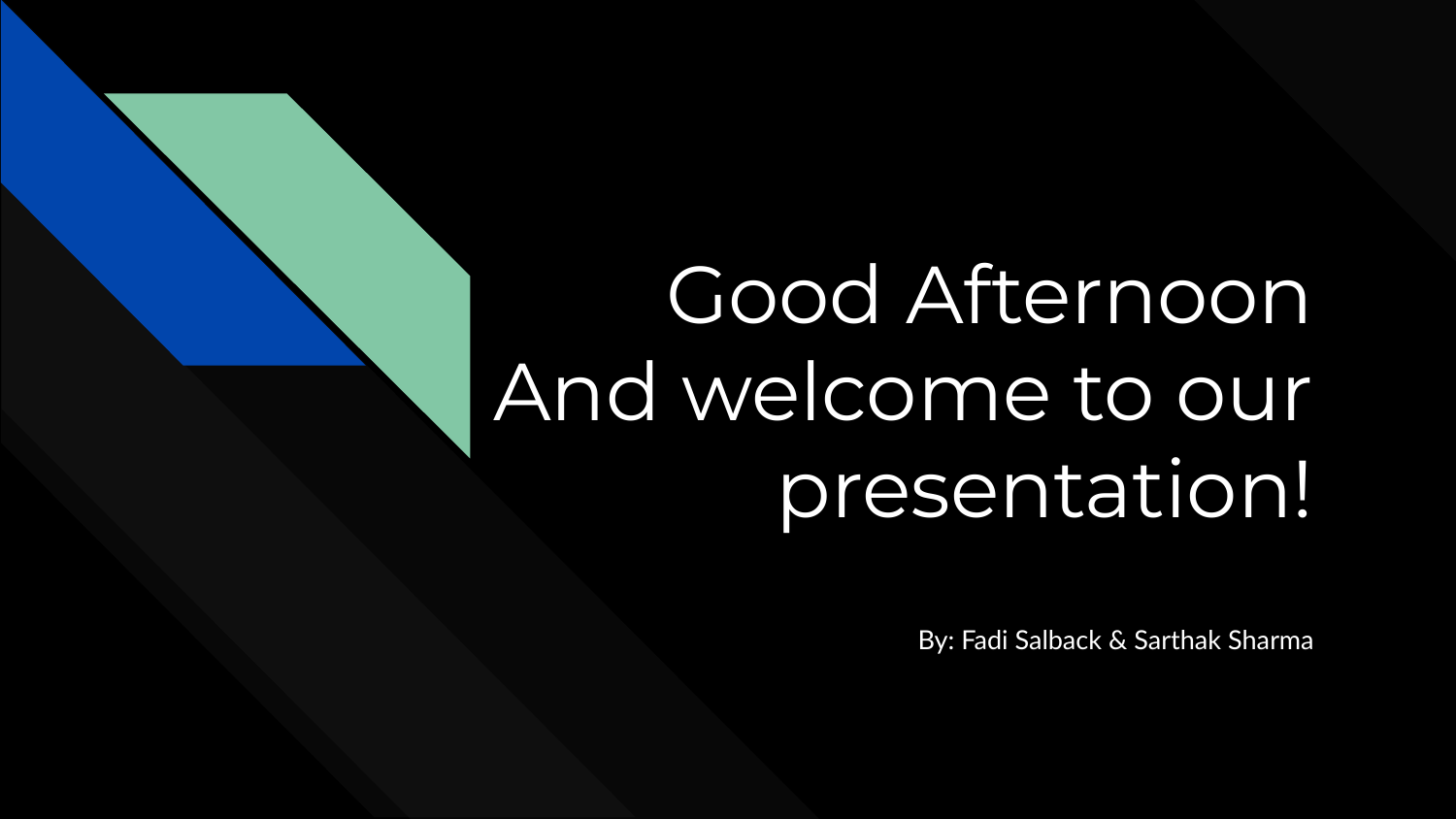

# Good Afternoon
And welcome to our presentation!

By: Fadi Salback & Sarthak Sharma